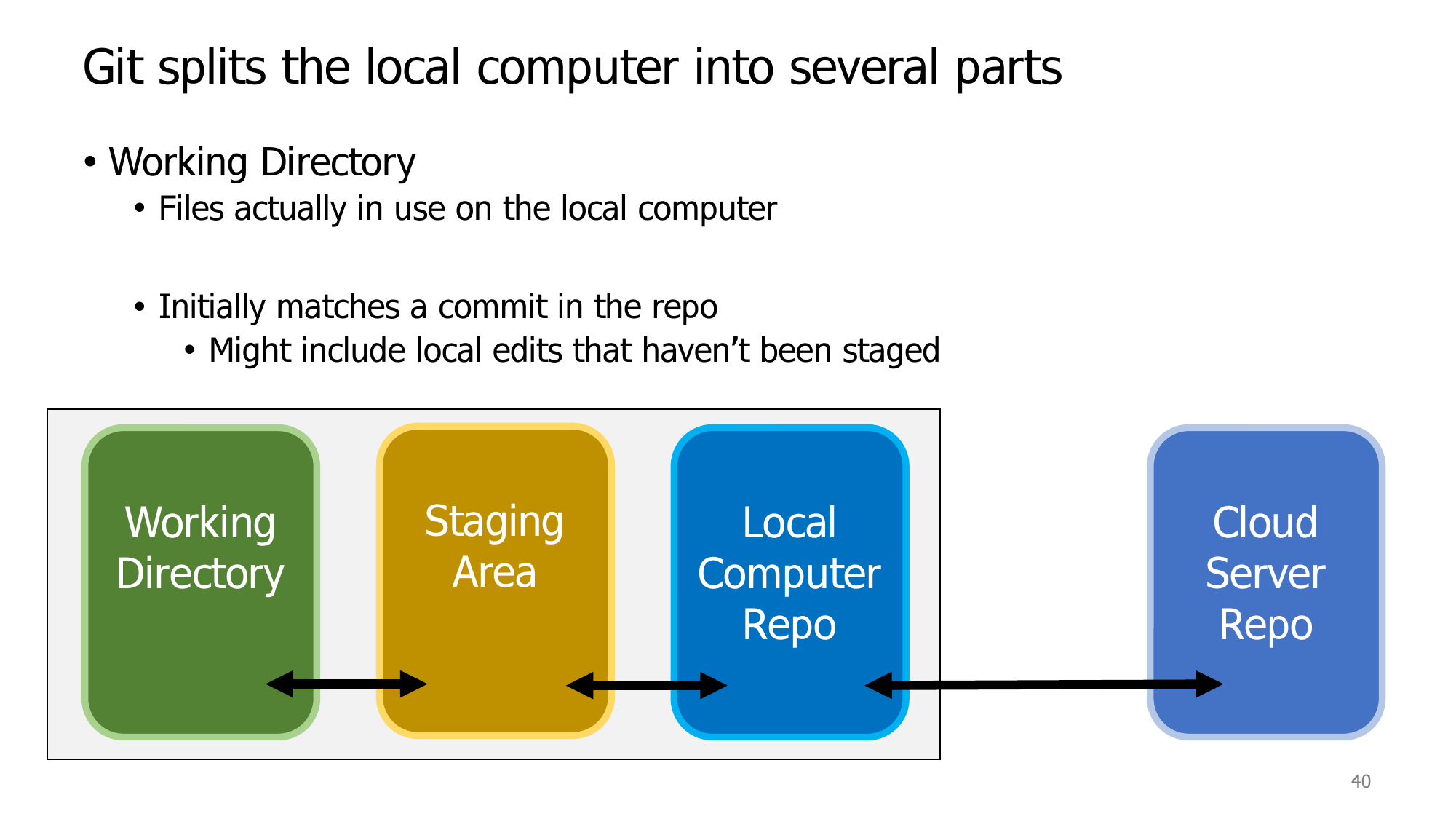

# Git splits the local computer into several parts
Working Directory
Files actually in use on the local computer

Initially matches a commit in the repo
Might include local edits that haven’t been staged

Staging Area

Working Directory

Local Computer Repo

Cloud Server Repo
40